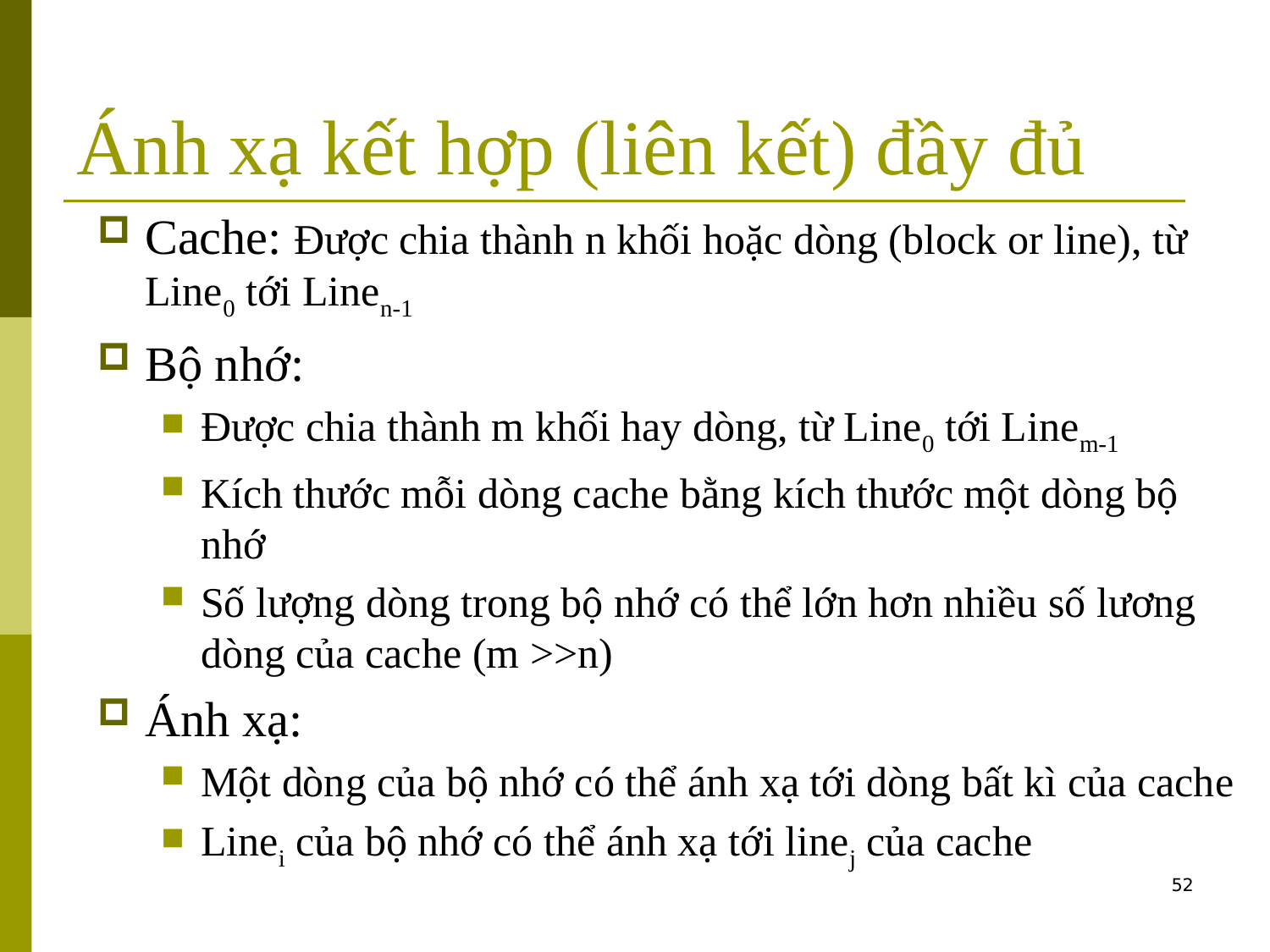

# Ánh xạ kết hợp (liên kết) đầy đủ
Cache: Được chia thành n khối hoặc dòng (block or line), từ Line0 tới Linen-1
Bộ nhớ:
Được chia thành m khối hay dòng, từ Line0 tới Linem-1
Kích thước mỗi dòng cache bằng kích thước một dòng bộ nhớ
Số lượng dòng trong bộ nhớ có thể lớn hơn nhiều số lương dòng của cache (m >>n)
Ánh xạ:
Một dòng của bộ nhớ có thể ánh xạ tới dòng bất kì của cache
Linei của bộ nhớ có thể ánh xạ tới linej của cache

52